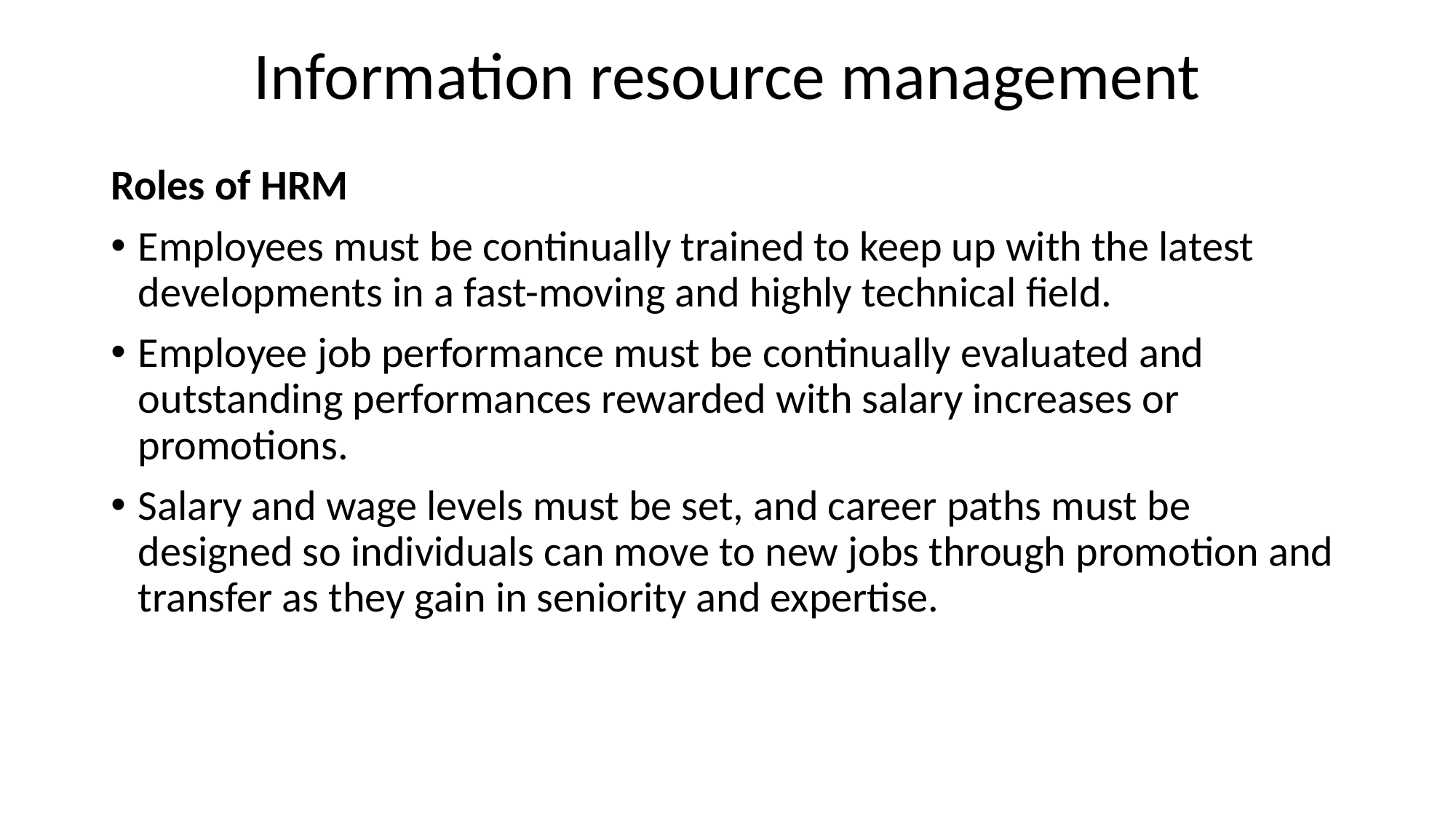

# Information resource management
Roles of HRM
Employees must be continually trained to keep up with the latest developments in a fast-moving and highly technical field.
Employee job performance must be continually evaluated and outstanding performances rewarded with salary increases or promotions.
Salary and wage levels must be set, and career paths must be designed so individuals can move to new jobs through promotion and transfer as they gain in seniority and expertise.